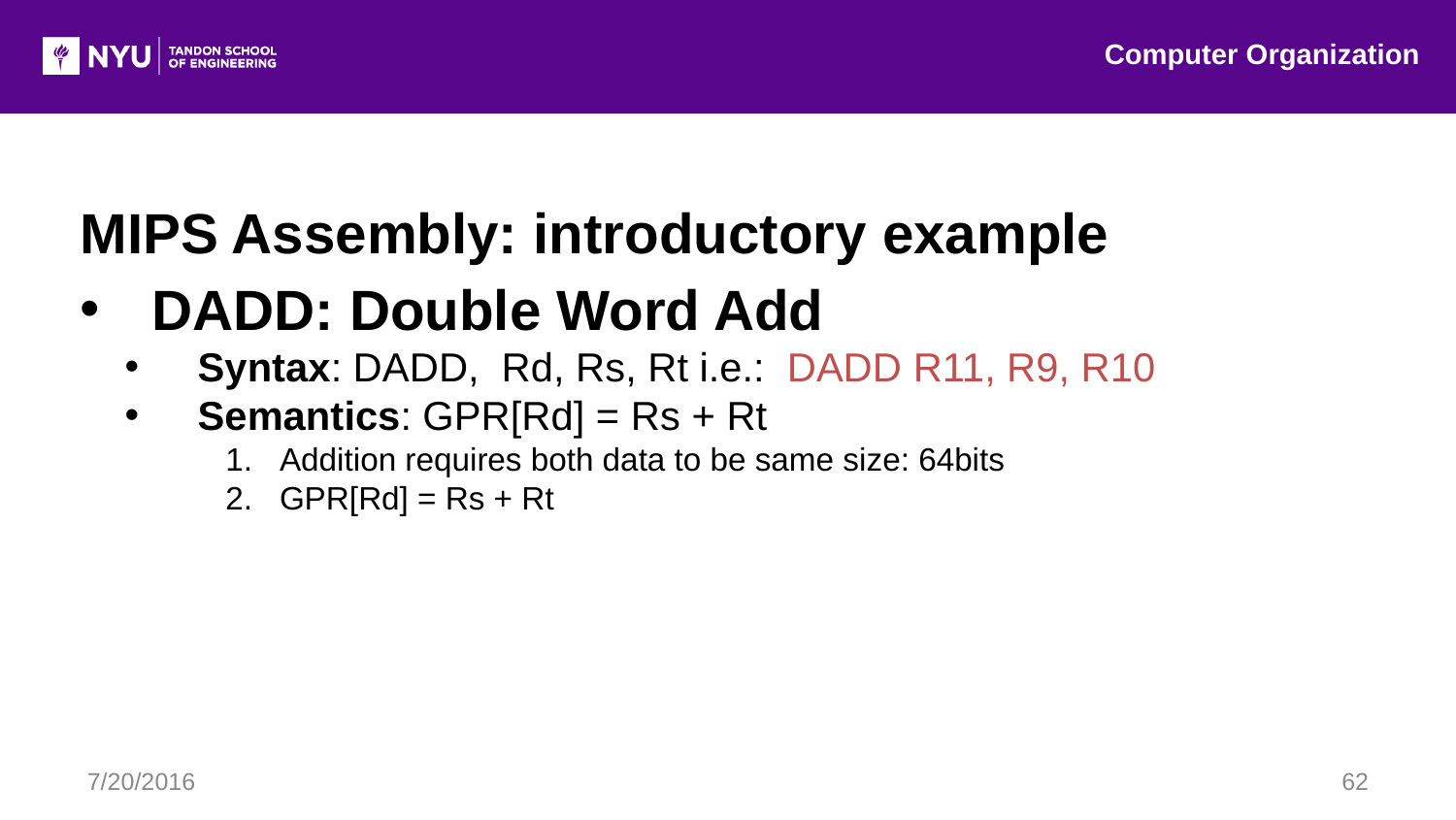

Computer Organization
MIPS Assembly: introductory example
DADD: Double Word Add
Syntax: DADD,  Rd, Rs, Rt i.e.:  DADD R11, R9, R10
Semantics: GPR[Rd] = Rs + Rt
Addition requires both data to be same size: 64bits
GPR[Rd] = Rs + Rt

7/20/2016
62